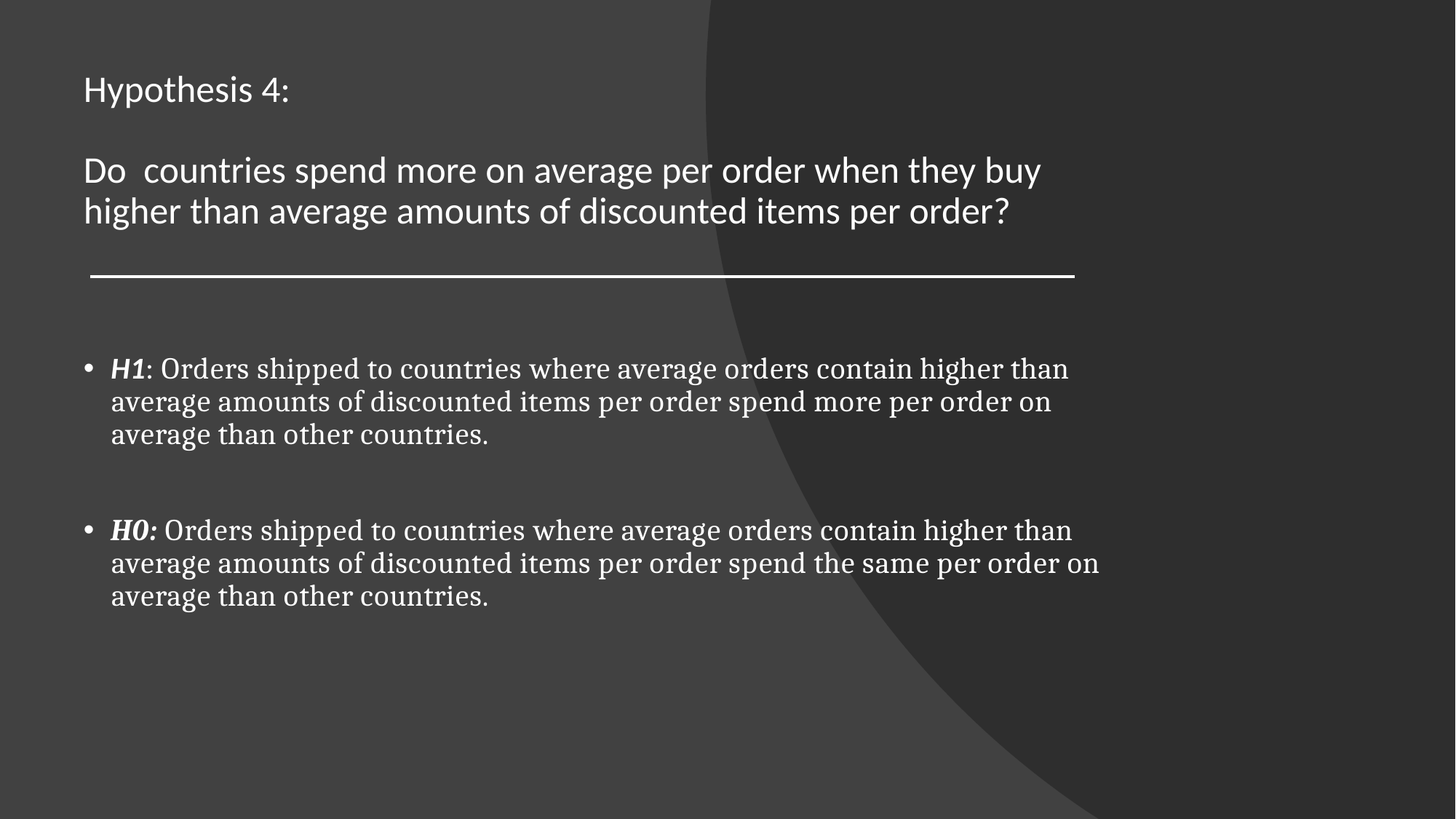

# Hypothesis 4:

Do  countries spend more on average per order when they buy higher than average amounts of discounted items per order?

H1: Orders shipped to countries where average orders contain higher than average amounts of discounted items per order spend more per order on average than other countries.

H0: Orders shipped to countries where average orders contain higher than average amounts of discounted items per order spend the same per order on average than other countries.